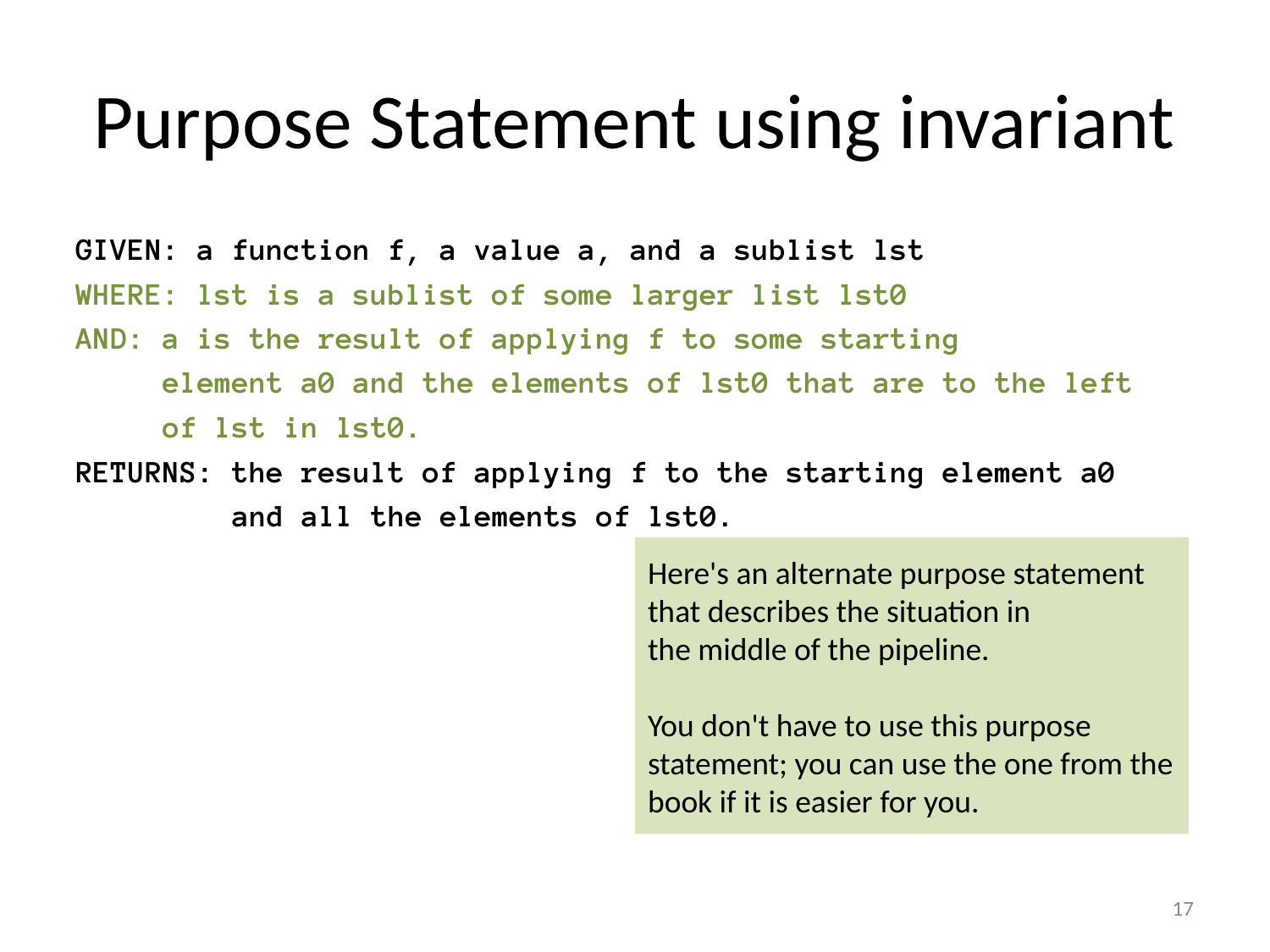

# Purpose Statement using invariant
GIVEN: a function f, a value a, and a sublist lst
WHERE: lst is a sublist of some larger list lst0
AND: a is the result of applying f to some starting
     element a0 and the elements of lst0 that are to the left
     of lst in lst0.
RETURNS: the result of applying f to the starting element a0
         and all the elements of lst0.

Here's an alternate purpose statement that describes the situation in
the middle of the pipeline.

You don't have to use this purpose statement; you can use the one from the book if it is easier for you.
17